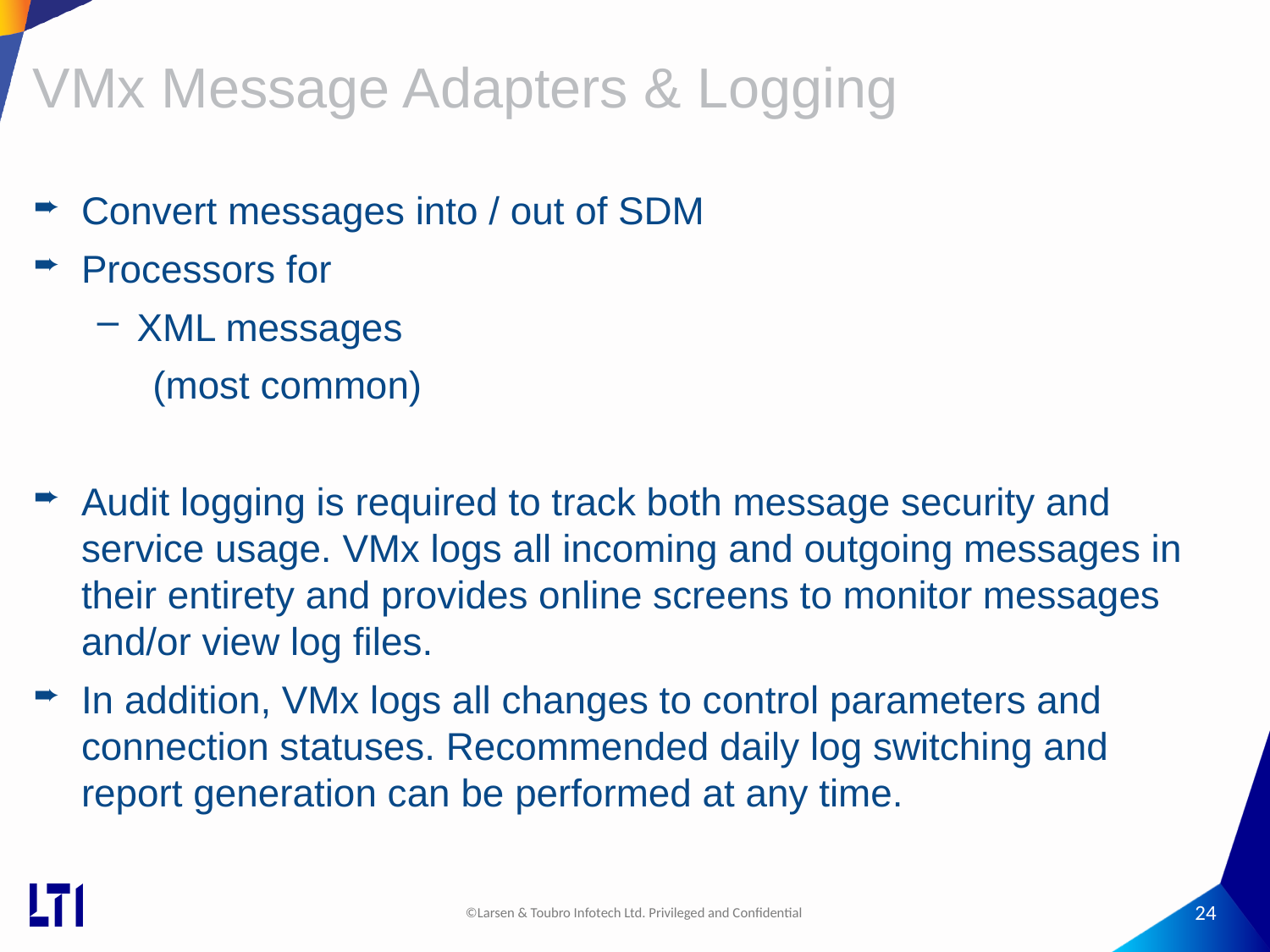

VMx Message Adapters & Logging
Making global commerce happen
Convert messages into / out of SDM
Processors for
XML messages
(most common)

Audit logging is required to track both message security and service usage. VMx logs all incoming and outgoing messages in their entirety and provides online screens to monitor messages and/or view log files.
In addition, VMx logs all changes to control parameters and connection statuses. Recommended daily log switching and report generation can be performed at any time.